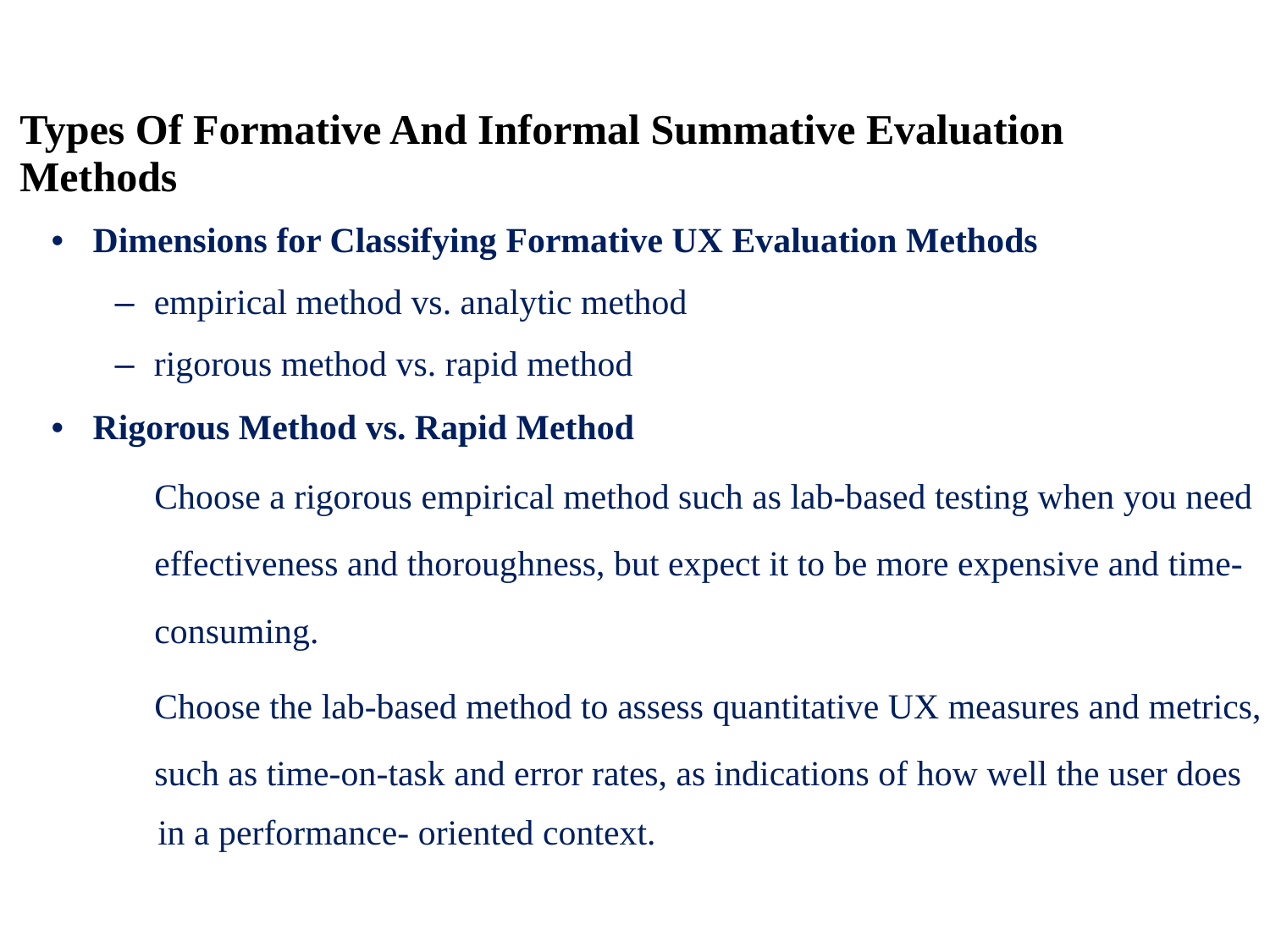

Types Of Formative And Informal Summative Evaluation
Methods
•   Dimensions for Classifying Formative UX Evaluation Methods
–  empirical method vs. analytic method
–  rigorous method vs. rapid method
•   Rigorous Method vs. Rapid Method
	Choose a rigorous empirical method such as lab-based testing when you need
effectiveness and thoroughness, but expect it to be more expensive and time-
consuming.
	Choose the lab-based method to assess quantitative UX measures and metrics,
such as time-on-task and error rates, as indications of how well the user does
in a performance- oriented context.